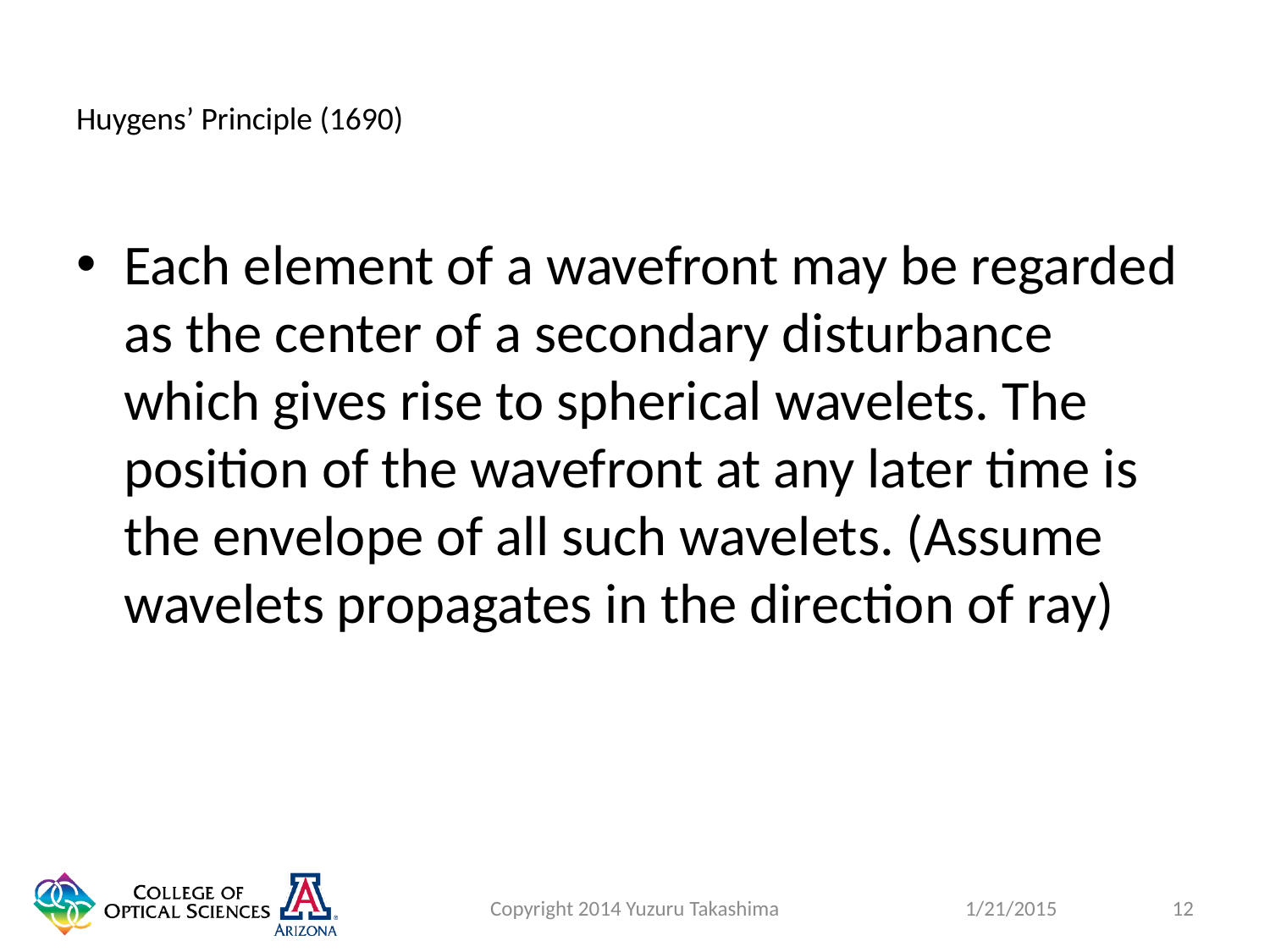

# Huygens’ Principle (1690)
Each element of a wavefront may be regarded as the center of a secondary disturbance which gives rise to spherical wavelets. The position of the wavefront at any later time is the envelope of all such wavelets. (Assume wavelets propagates in the direction of ray)
Copyright 2014 Yuzuru Takashima
12
1/21/2015